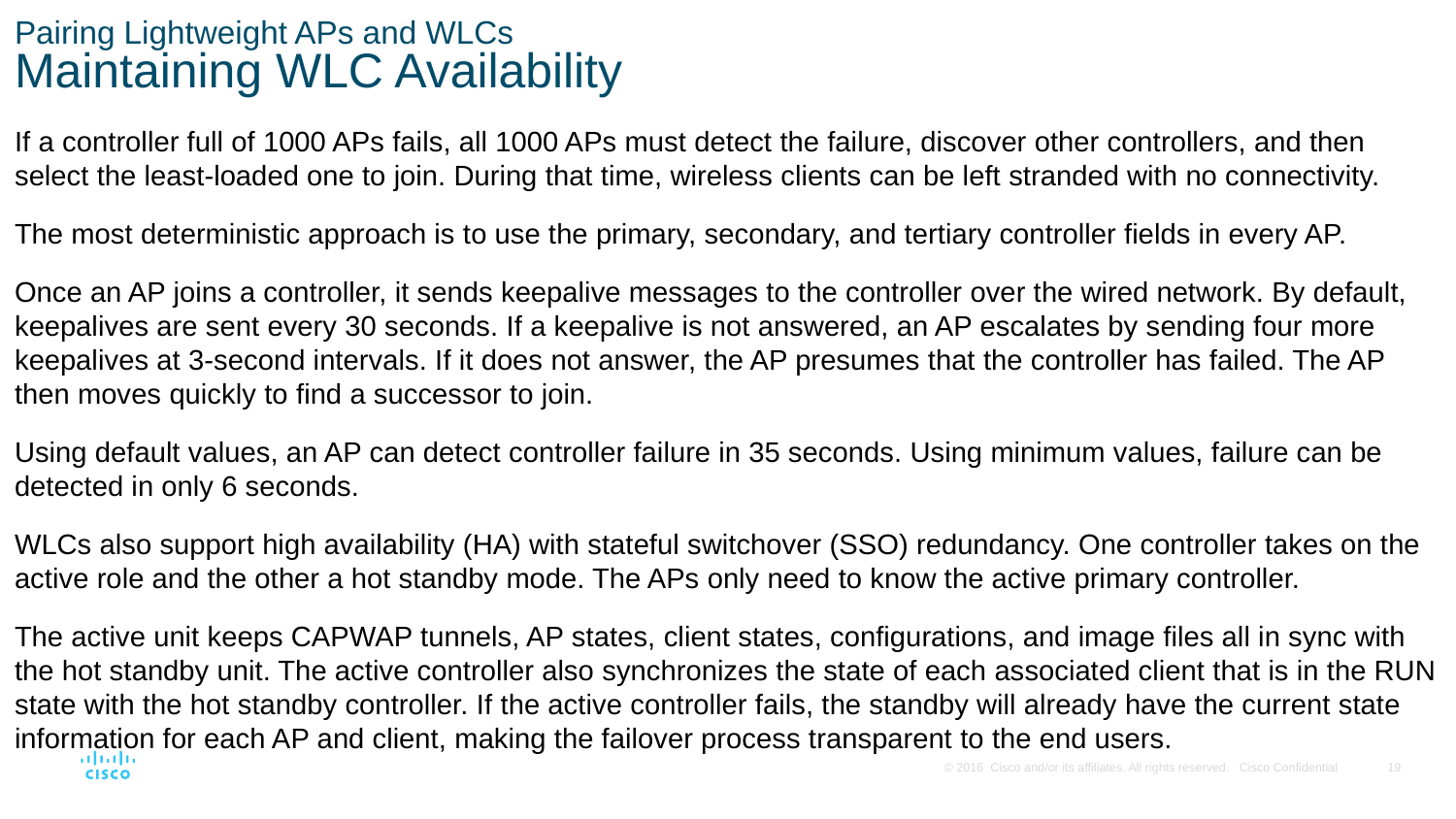

# Pairing Lightweight APs and WLCs Maintaining WLC Availability
If a controller full of 1000 APs fails, all 1000 APs must detect the failure, discover other controllers, and then select the least-loaded one to join. During that time, wireless clients can be left stranded with no connectivity.
The most deterministic approach is to use the primary, secondary, and tertiary controller fields in every AP.
Once an AP joins a controller, it sends keepalive messages to the controller over the wired network. By default, keepalives are sent every 30 seconds. If a keepalive is not answered, an AP escalates by sending four more keepalives at 3-second intervals. If it does not answer, the AP presumes that the controller has failed. The AP then moves quickly to find a successor to join.
Using default values, an AP can detect controller failure in 35 seconds. Using minimum values, failure can be detected in only 6 seconds.
WLCs also support high availability (HA) with stateful switchover (SSO) redundancy. One controller takes on the active role and the other a hot standby mode. The APs only need to know the active primary controller.
The active unit keeps CAPWAP tunnels, AP states, client states, configurations, and image files all in sync with the hot standby unit. The active controller also synchronizes the state of each associated client that is in the RUN state with the hot standby controller. If the active controller fails, the standby will already have the current state information for each AP and client, making the failover process transparent to the end users.